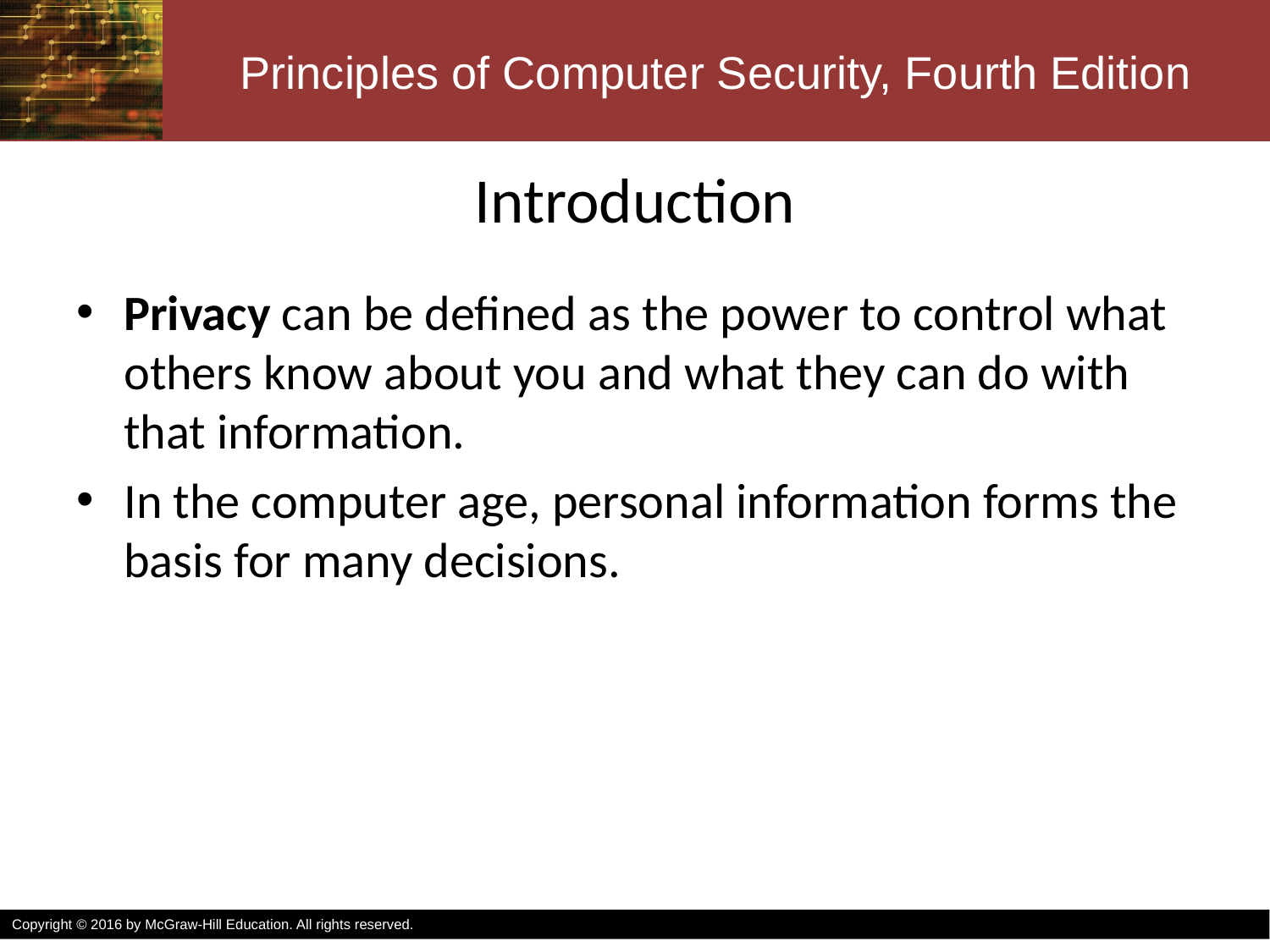

# Introduction
Privacy can be defined as the power to control what others know about you and what they can do with that information.
In the computer age, personal information forms the basis for many decisions.